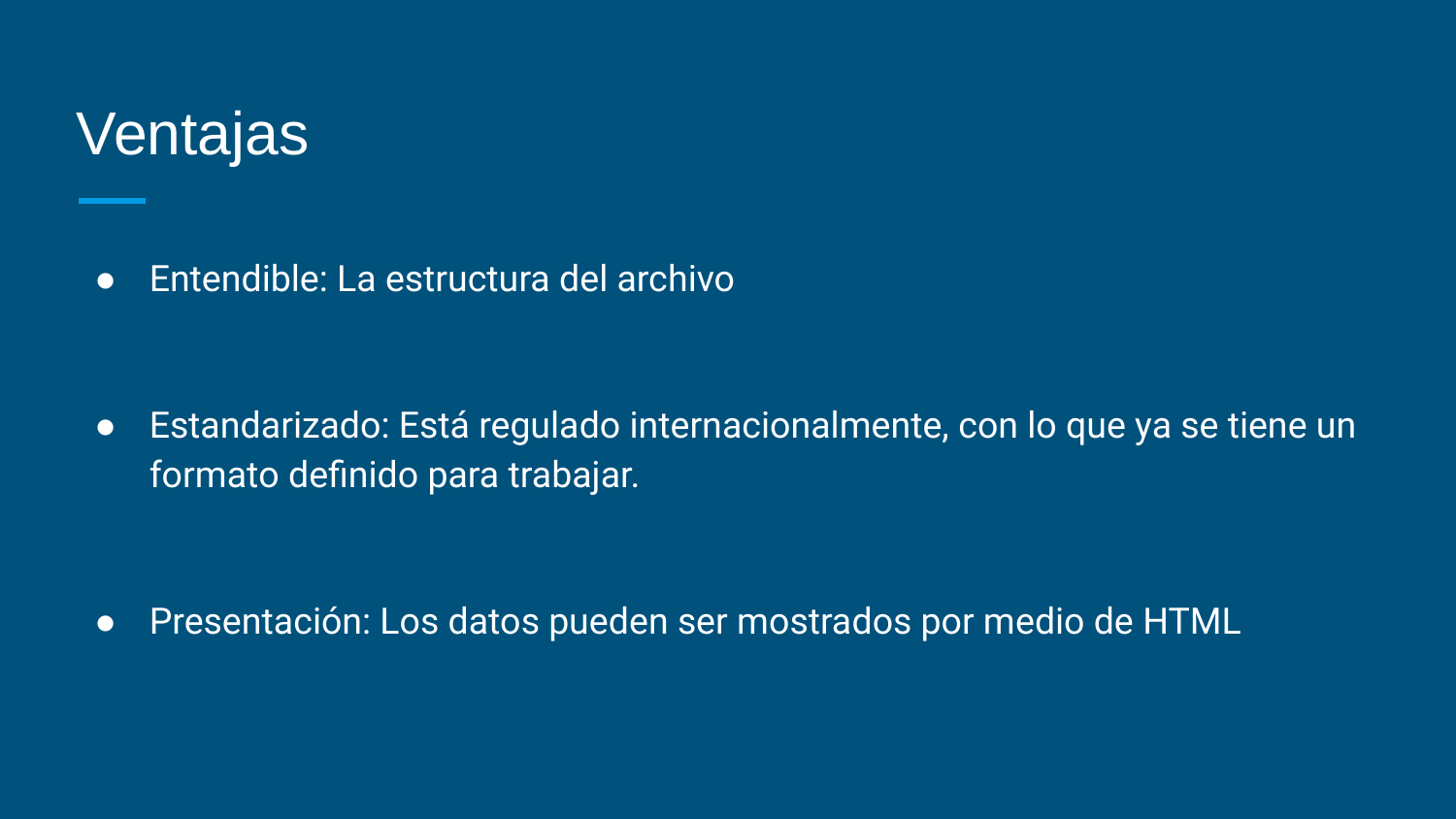

# Ventajas
Entendible: La estructura del archivo

Estandarizado: Está regulado internacionalmente, con lo que ya se tiene un formato definido para trabajar.

Presentación: Los datos pueden ser mostrados por medio de HTML